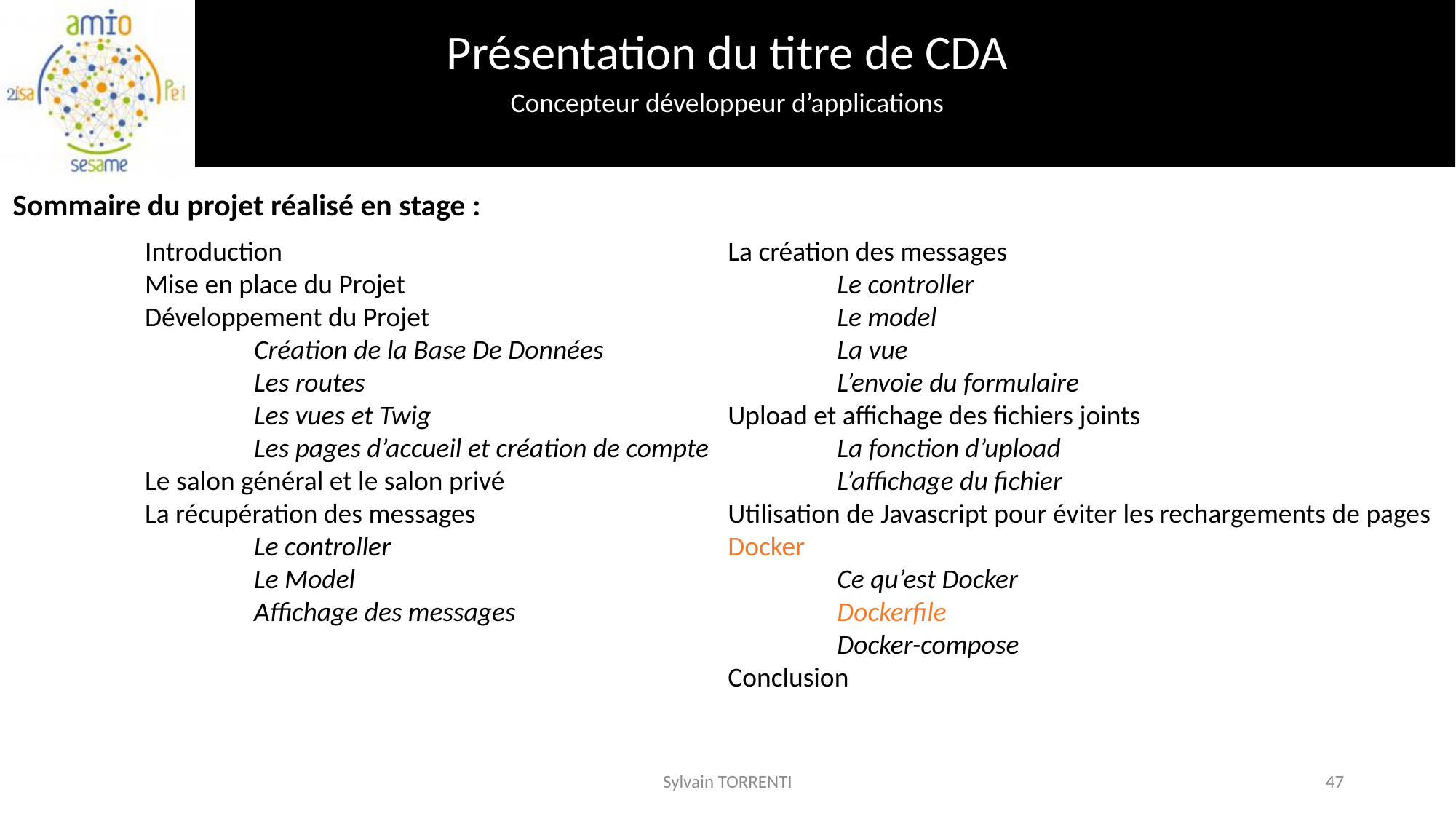

Sommaire du projet réalisé en stage :
Introduction
Mise en place du Projet
Développement du Projet
	Création de la Base De Données
	Les routes
	Les vues et Twig
	Les pages d’accueil et création de compte
Le salon général et le salon privé
La récupération des messages
	Le controller
	Le Model
	Affichage des messages
La création des messages
	Le controller
	Le model
	La vue
	L’envoie du formulaire
Upload et affichage des fichiers joints
	La fonction d’upload
	L’affichage du fichier
Utilisation de Javascript pour éviter les rechargements de pages
Docker
	Ce qu’est Docker
	Dockerfile
	Docker-compose
Conclusion
Sylvain TORRENTI
47